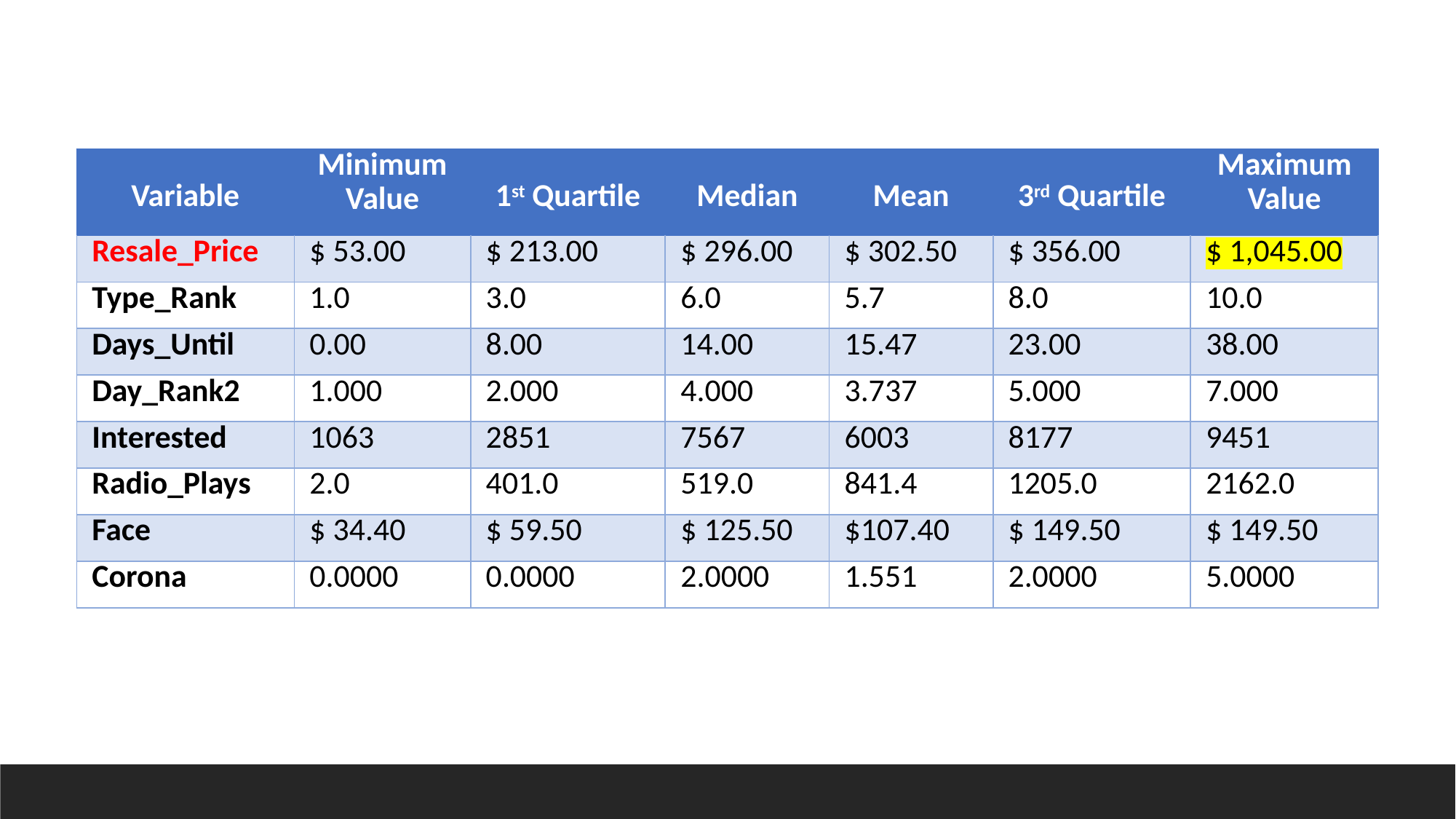

| Variable | Minimum Value | 1st Quartile | Median | Mean | 3rd Quartile | Maximum Value |
| --- | --- | --- | --- | --- | --- | --- |
| Resale\_Price | $ 53.00 | $ 213.00 | $ 296.00 | $ 302.50 | $ 356.00 | $ 1,045.00 |
| Type\_Rank | 1.0 | 3.0 | 6.0 | 5.7 | 8.0 | 10.0 |
| Days\_Until | 0.00 | 8.00 | 14.00 | 15.47 | 23.00 | 38.00 |
| Day\_Rank2 | 1.000 | 2.000 | 4.000 | 3.737 | 5.000 | 7.000 |
| Interested | 1063 | 2851 | 7567 | 6003 | 8177 | 9451 |
| Radio\_Plays | 2.0 | 401.0 | 519.0 | 841.4 | 1205.0 | 2162.0 |
| Face | $ 34.40 | $ 59.50 | $ 125.50 | $107.40 | $ 149.50 | $ 149.50 |
| Corona | 0.0000 | 0.0000 | 2.0000 | 1.551 | 2.0000 | 5.0000 |